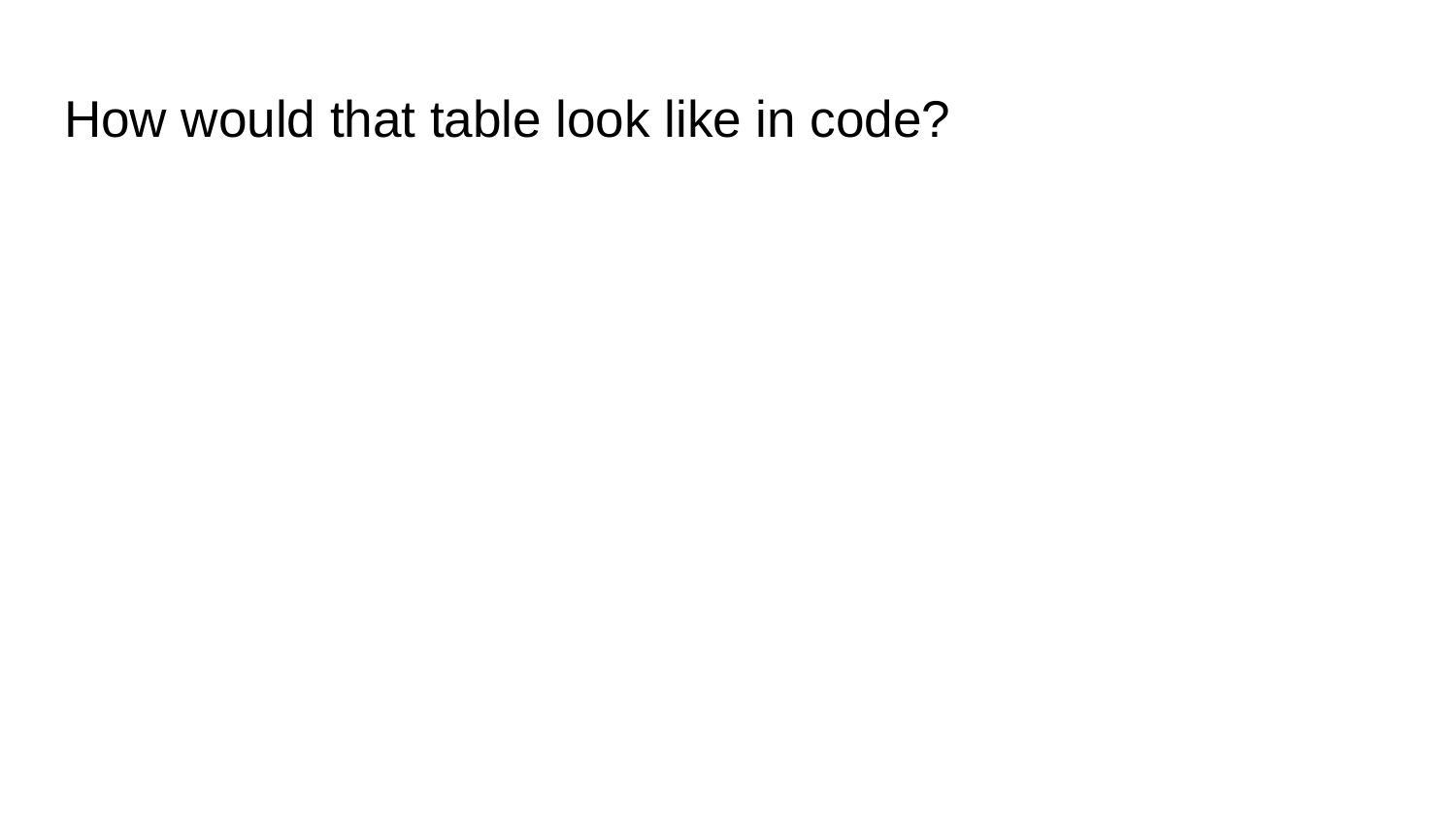

# How would that table look like in code?